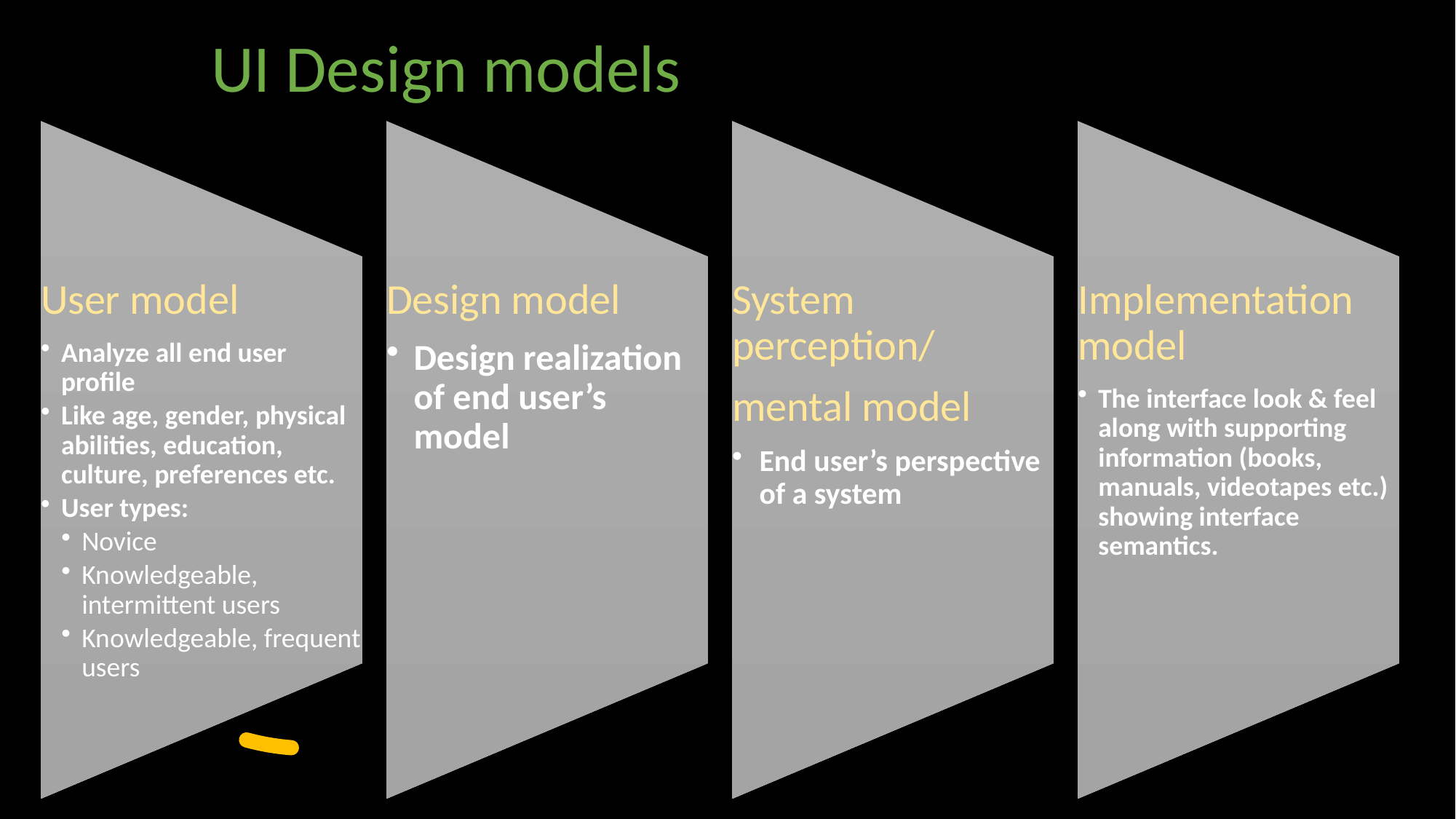

# UI Design models

User model
Analyze all end user profile
Like age, gender, physical abilities, education, culture, preferences etc.
User types:
Novice
Knowledgeable, intermittent users
Knowledgeable, frequent users
Design model
Design realization of end user’s model
System perception/
mental model
End user’s perspective of a system
Implementation model
The interface look & feel along with supporting information (books, manuals, videotapes etc.) showing interface semantics.